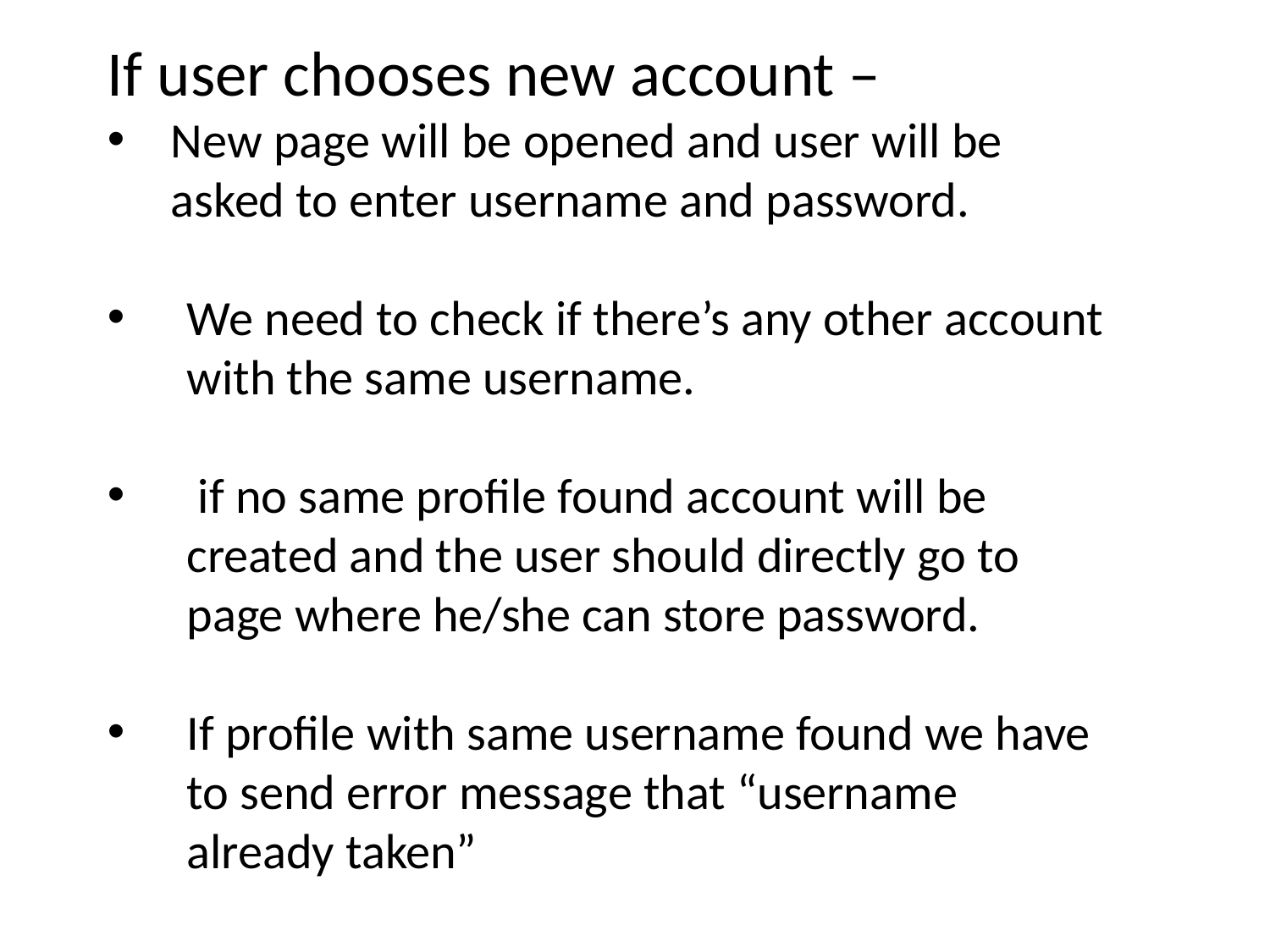

If user chooses new account –
New page will be opened and user will be asked to enter username and password.

We need to check if there’s any other account with the same username.

 if no same profile found account will be created and the user should directly go to page where he/she can store password.

If profile with same username found we have to send error message that “username already taken”